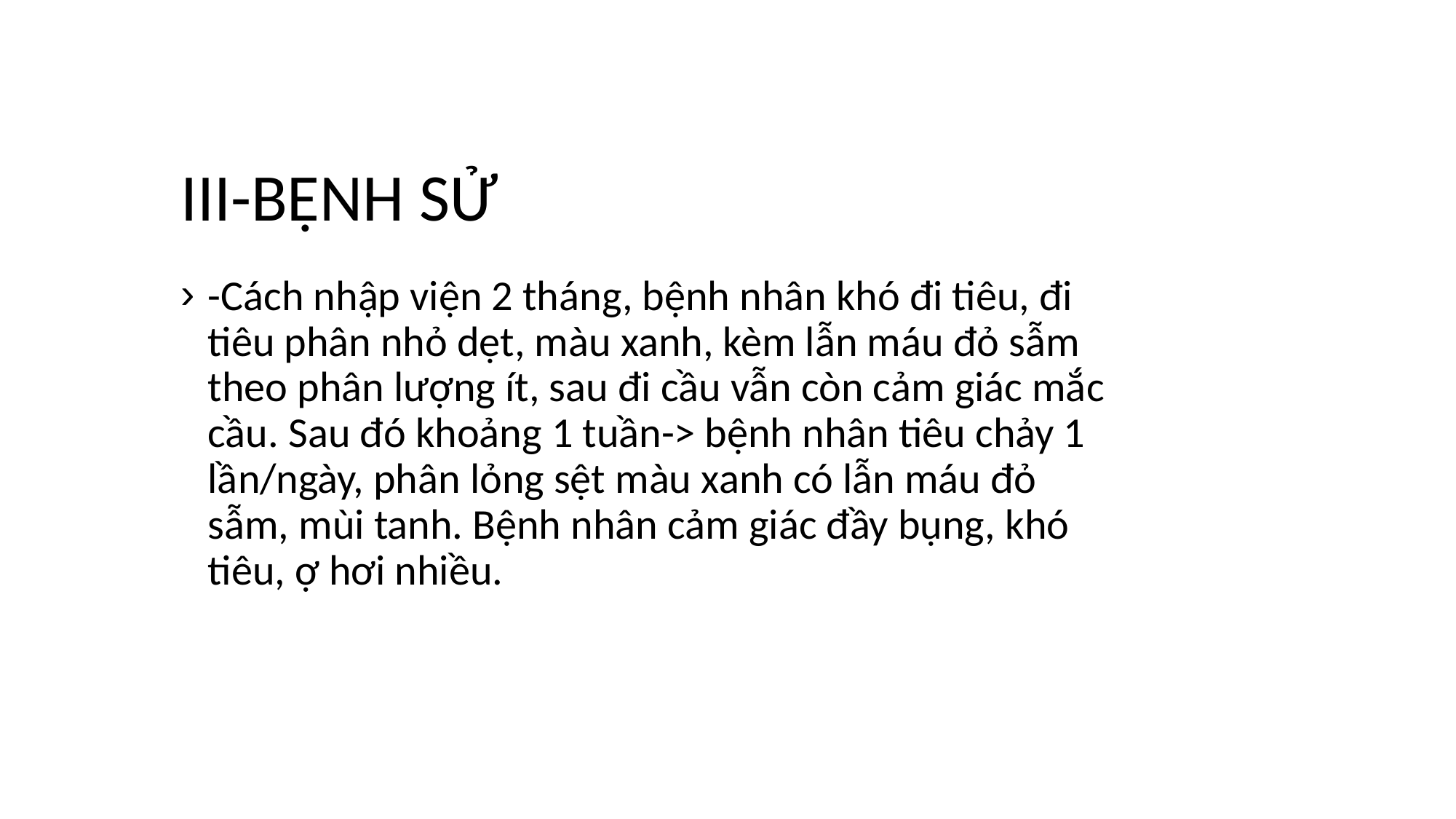

# III-BỆNH SỬ
-Cách nhập viện 2 tháng, bệnh nhân khó đi tiêu, đi tiêu phân nhỏ dẹt, màu xanh, kèm lẫn máu đỏ sẫm theo phân lượng ít, sau đi cầu vẫn còn cảm giác mắc cầu. Sau đó khoảng 1 tuần-> bệnh nhân tiêu chảy 1 lần/ngày, phân lỏng sệt màu xanh có lẫn máu đỏ sẫm, mùi tanh. Bệnh nhân cảm giác đầy bụng, khó tiêu, ợ hơi nhiều.